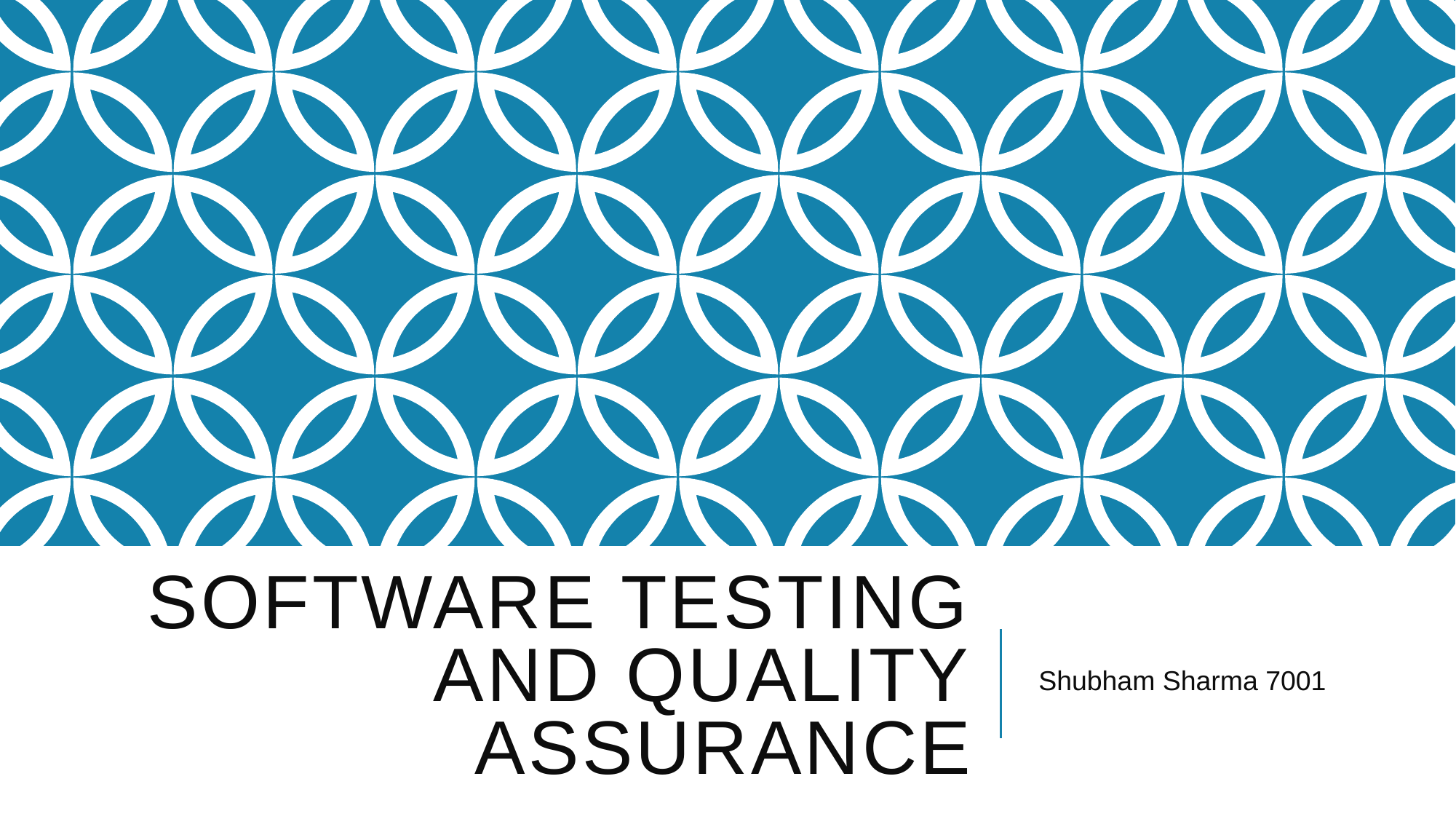

# Software Testing and Quality Assurance
Shubham Sharma 7001